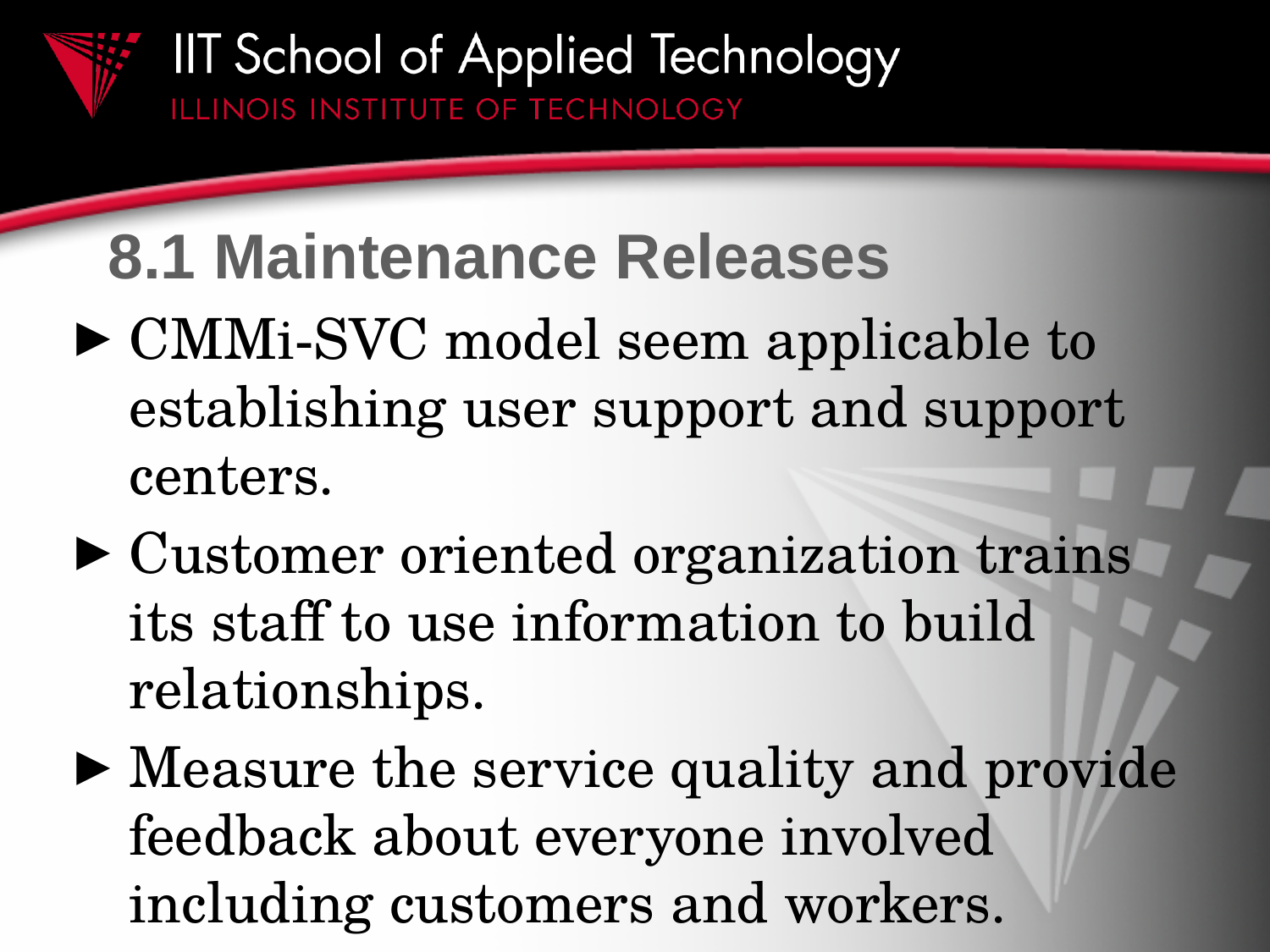

# 8.1 Maintenance Releases
CMMi-SVC model seem applicable to establishing user support and support centers.
Customer oriented organization trains its staff to use information to build relationships.
Measure the service quality and provide feedback about everyone involved including customers and workers.